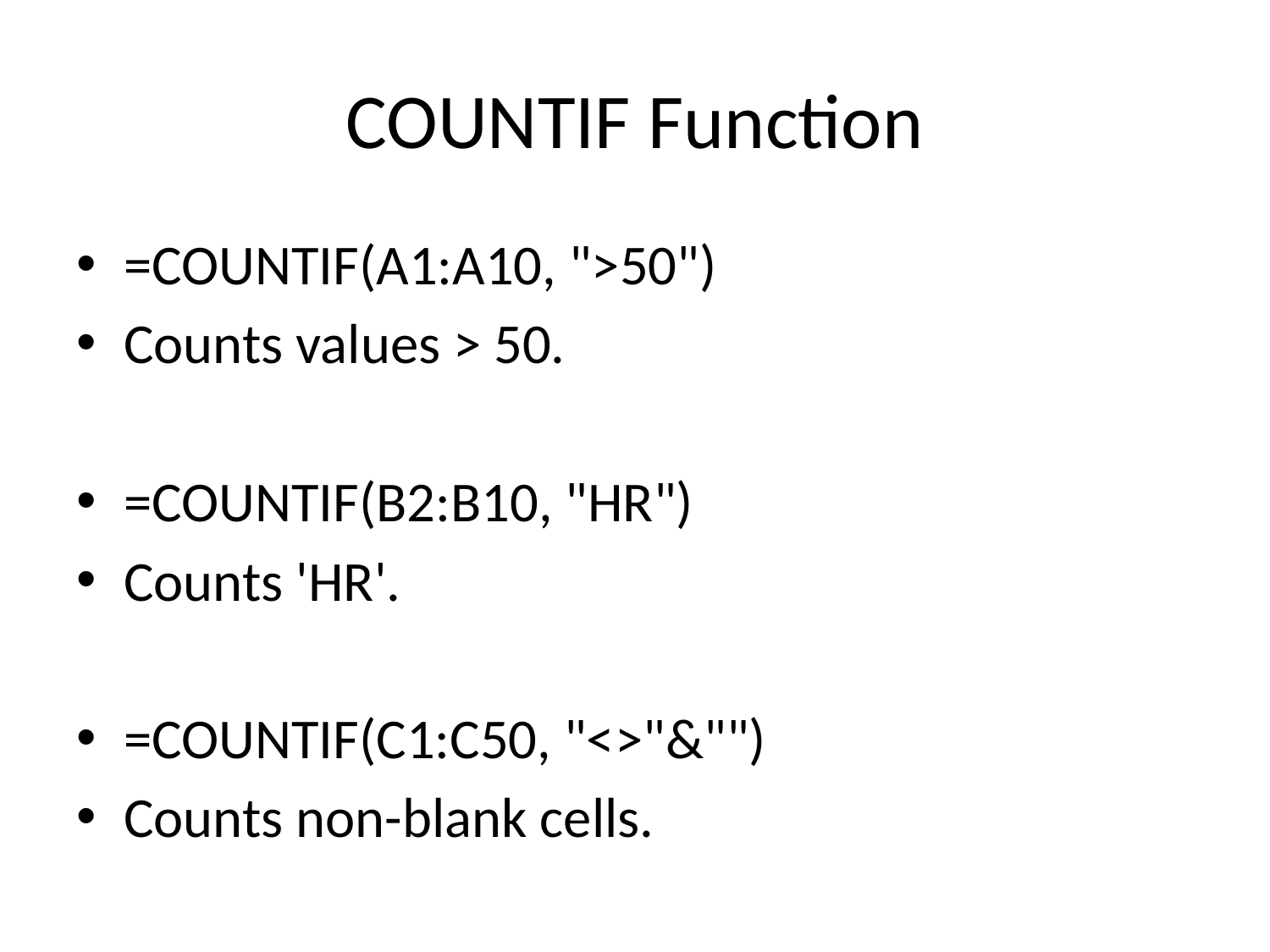

# COUNTIF Function
=COUNTIF(A1:A10, ">50")
Counts values > 50.

=COUNTIF(B2:B10, "HR")
Counts 'HR'.

=COUNTIF(C1:C50, "<>"&"")
Counts non-blank cells.